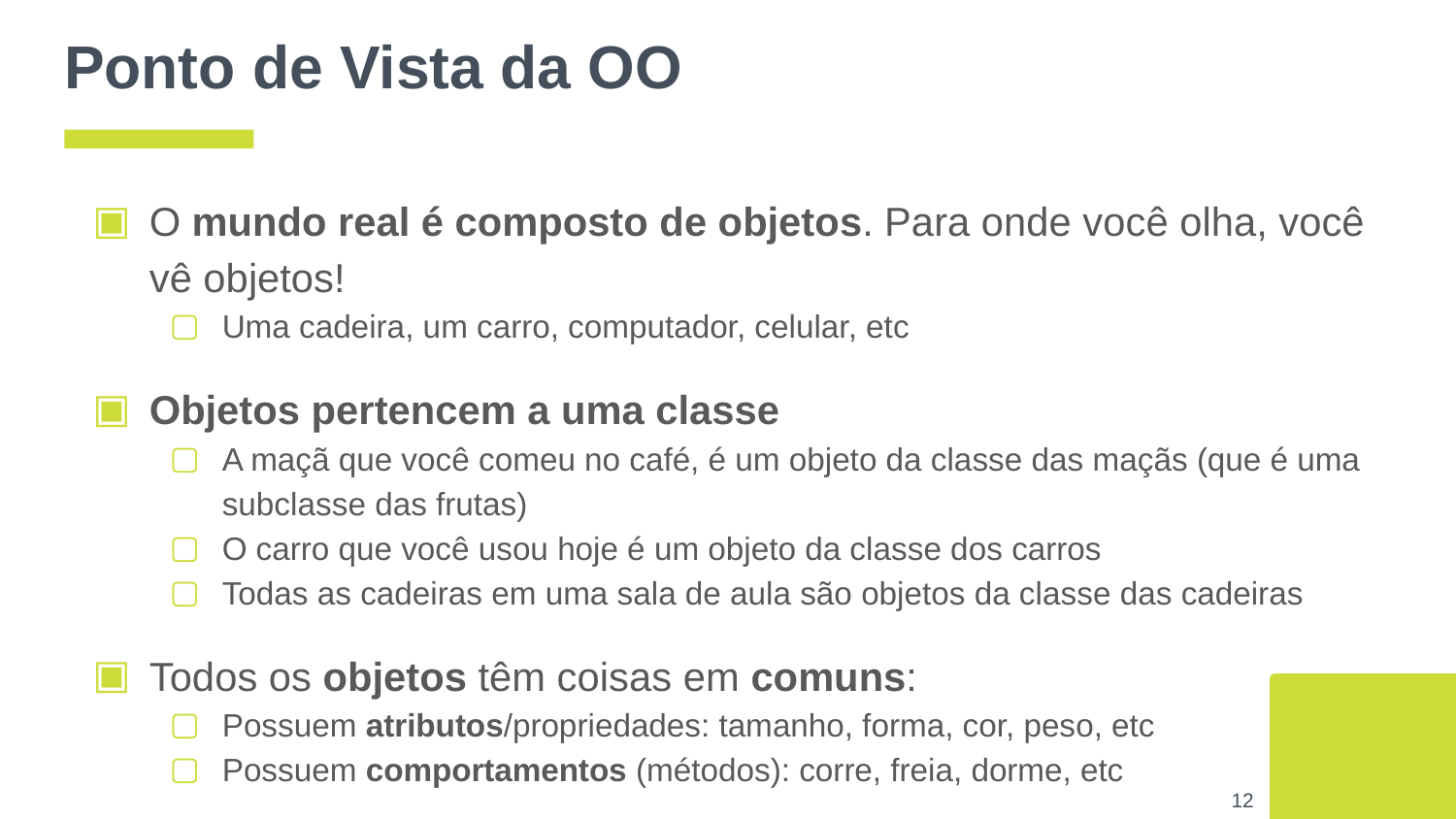

# Ponto de Vista da OO
O mundo real é composto de objetos. Para onde você olha, você vê objetos!
Uma cadeira, um carro, computador, celular, etc
Objetos pertencem a uma classe
A maçã que você comeu no café, é um objeto da classe das maçãs (que é uma subclasse das frutas)
O carro que você usou hoje é um objeto da classe dos carros
Todas as cadeiras em uma sala de aula são objetos da classe das cadeiras
Todos os objetos têm coisas em comuns:
Possuem atributos/propriedades: tamanho, forma, cor, peso, etc
Possuem comportamentos (métodos): corre, freia, dorme, etc
12